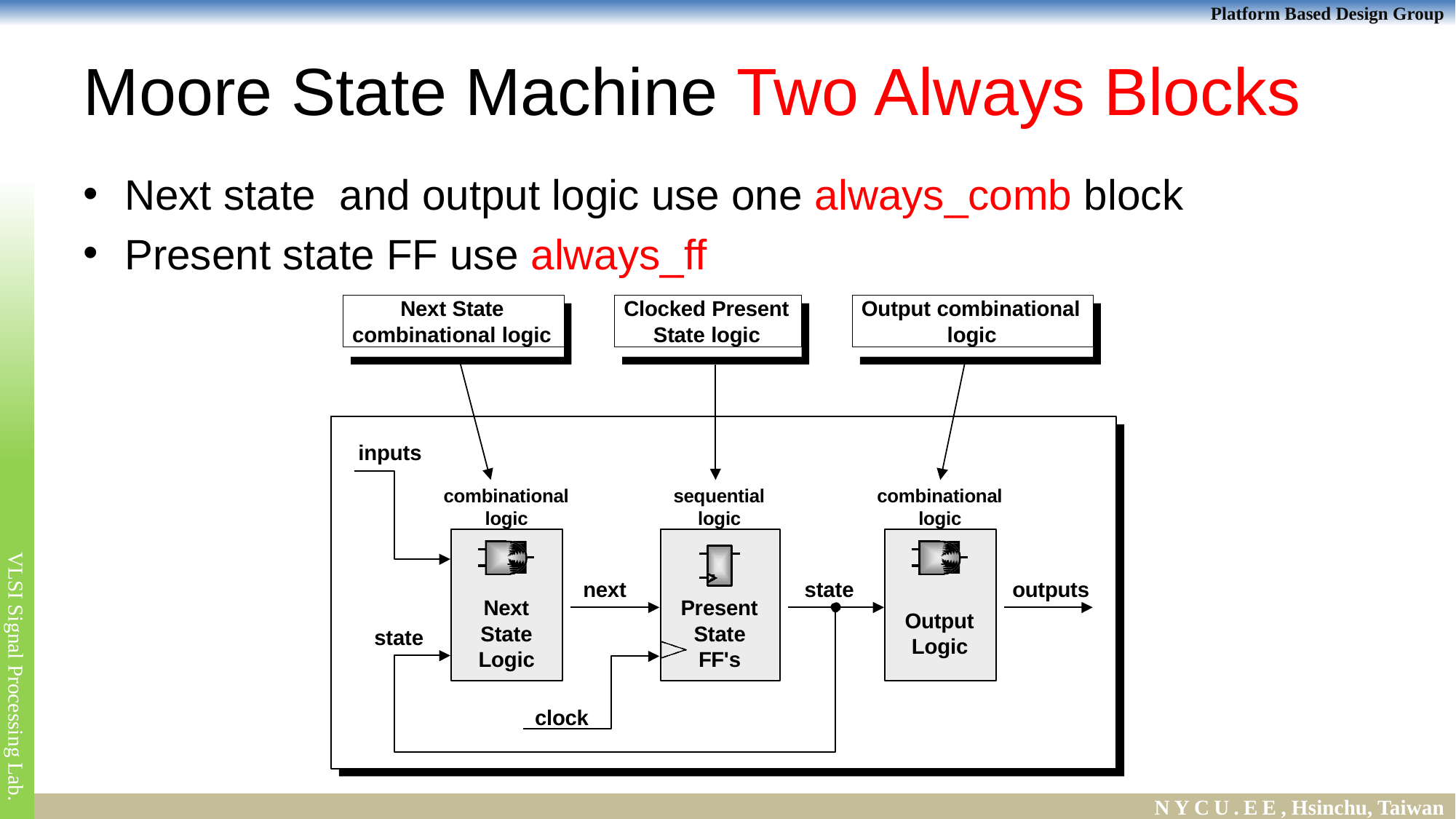

# Moore State Machine Two Always Blocks
Next state  and output logic use one always_comb block
Present state FF use always_ff
Next State combinational logic
Clocked Present State logic
Output combinational logic

inputs

combinational logic
sequential logic
combinational logic

next
state
outputs

Next
Present

Output Logic

State
State FF's
state

Logic

clock